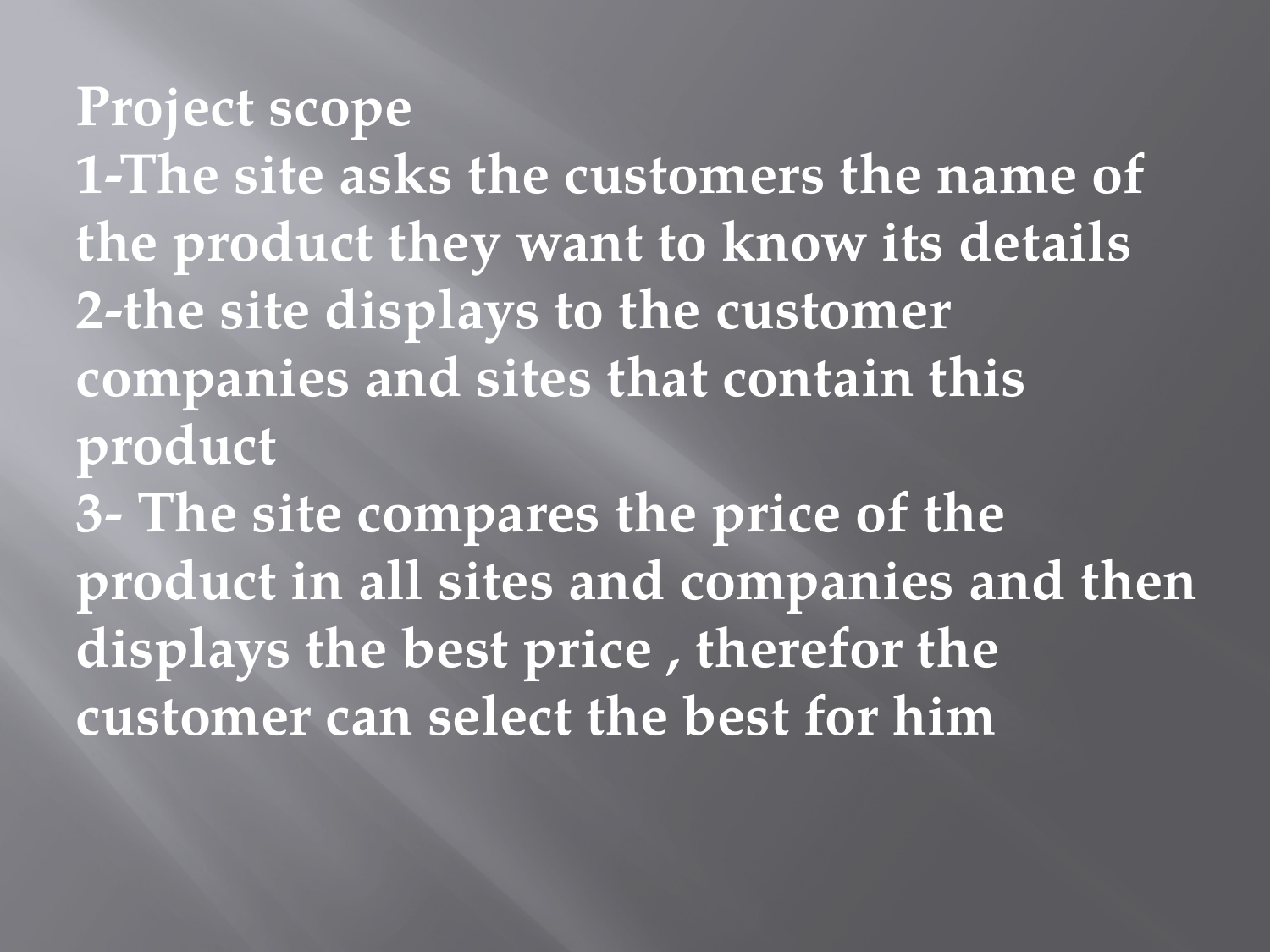

Project scope
1-The site asks the customers the name of the product they want to know its details
2-the site displays to the customer companies and sites that contain this product
3- The site compares the price of the product in all sites and companies and then displays the best price , therefor the customer can select the best for him